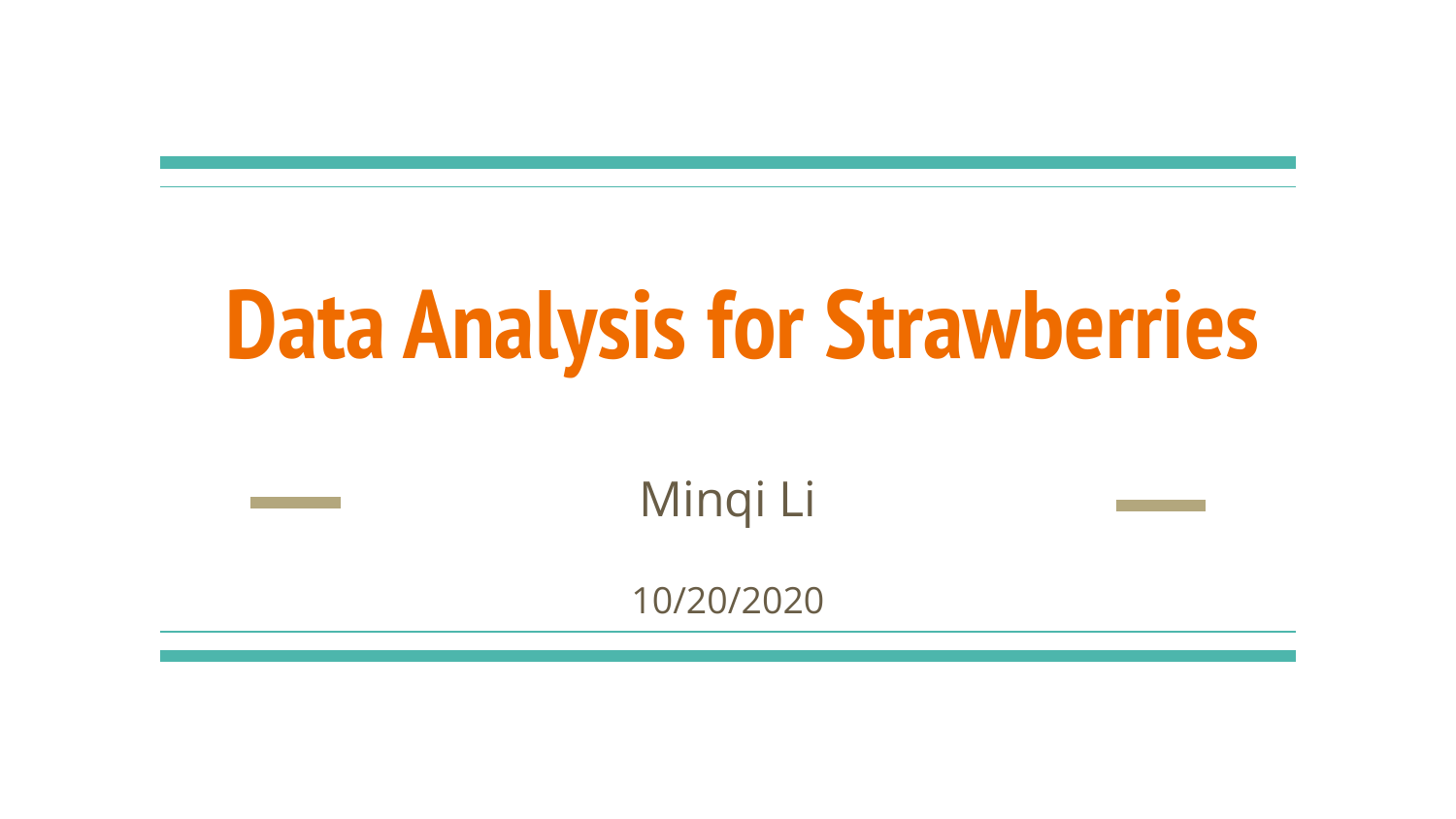

# Data Analysis for Strawberries
Minqi Li

10/20/2020